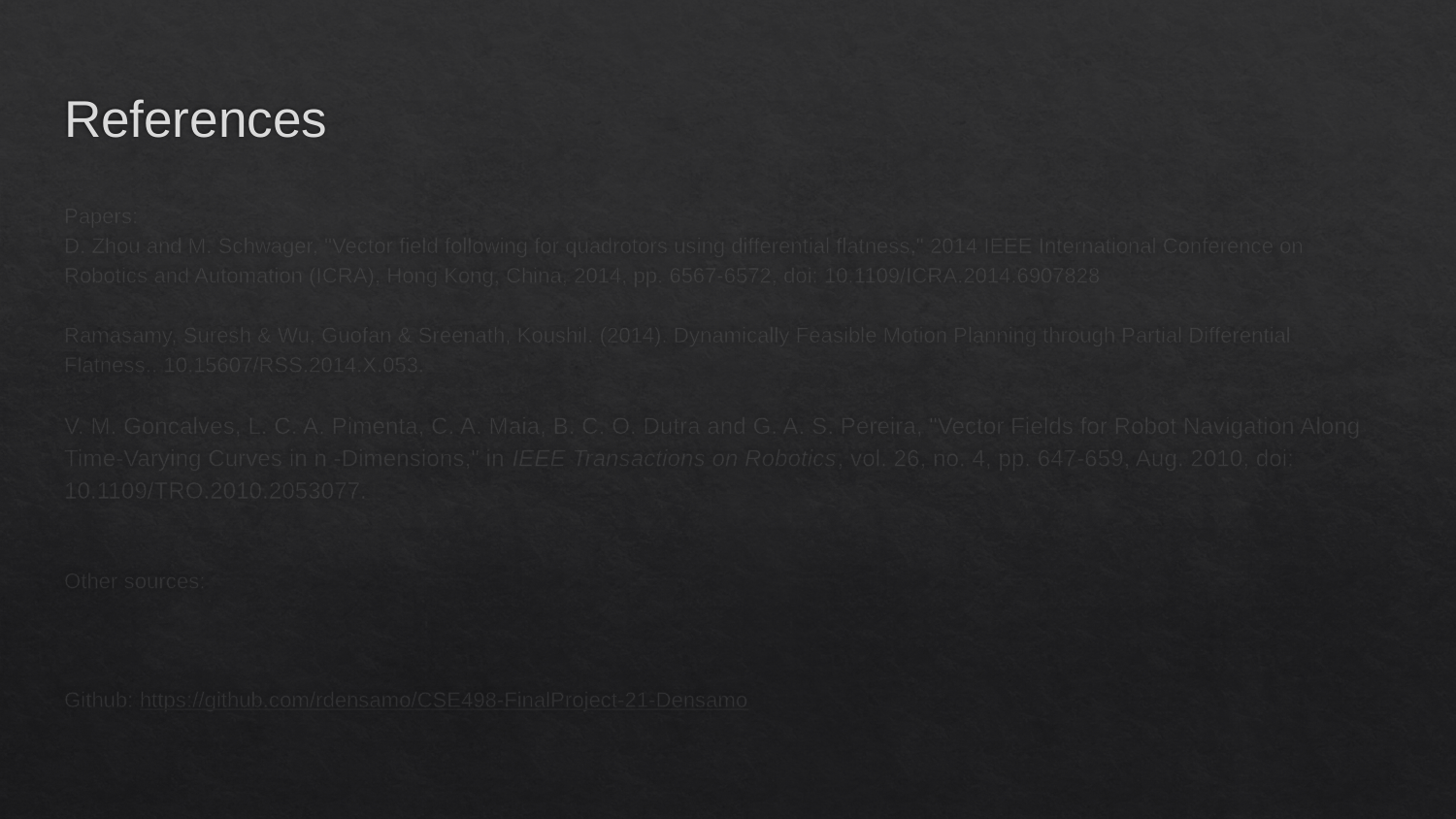

# References
Papers:
D. Zhou and M. Schwager, "Vector field following for quadrotors using differential flatness," 2014 IEEE International Conference on Robotics and Automation (ICRA), Hong Kong, China, 2014, pp. 6567-6572, doi: 10.1109/ICRA.2014.6907828

Ramasamy, Suresh & Wu, Guofan & Sreenath, Koushil. (2014). Dynamically Feasible Motion Planning through Partial Differential Flatness.. 10.15607/RSS.2014.X.053.

V. M. Goncalves, L. C. A. Pimenta, C. A. Maia, B. C. O. Dutra and G. A. S. Pereira, "Vector Fields for Robot Navigation Along Time-Varying Curves in n -Dimensions," in IEEE Transactions on Robotics, vol. 26, no. 4, pp. 647-659, Aug. 2010, doi: 10.1109/TRO.2010.2053077.

Other sources:

Github: https://github.com/rdensamo/CSE498-FinalProject-21-Densamo